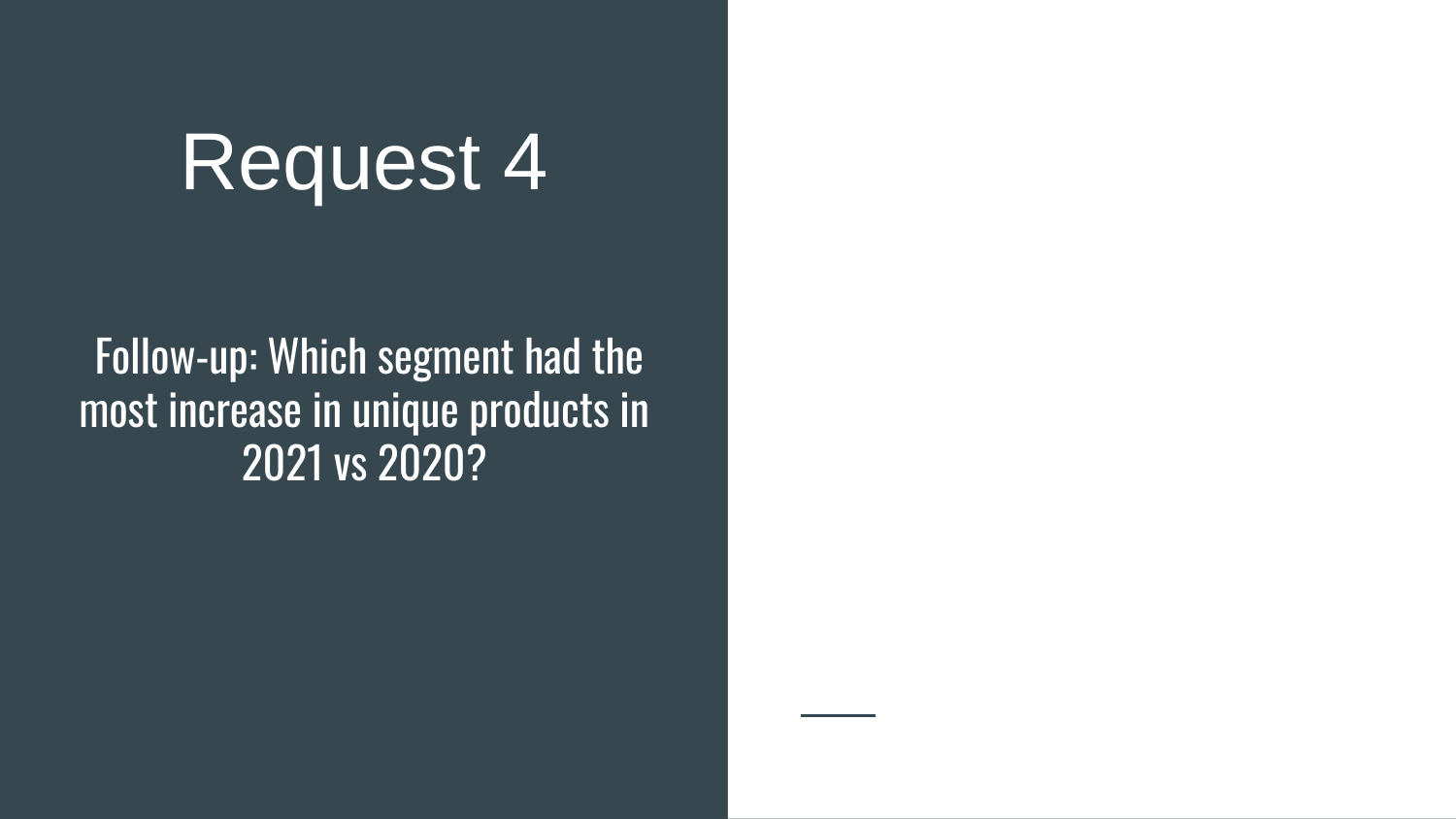

Request 4
# Follow-up: Which segment had the most increase in unique products in 2021 vs 2020?